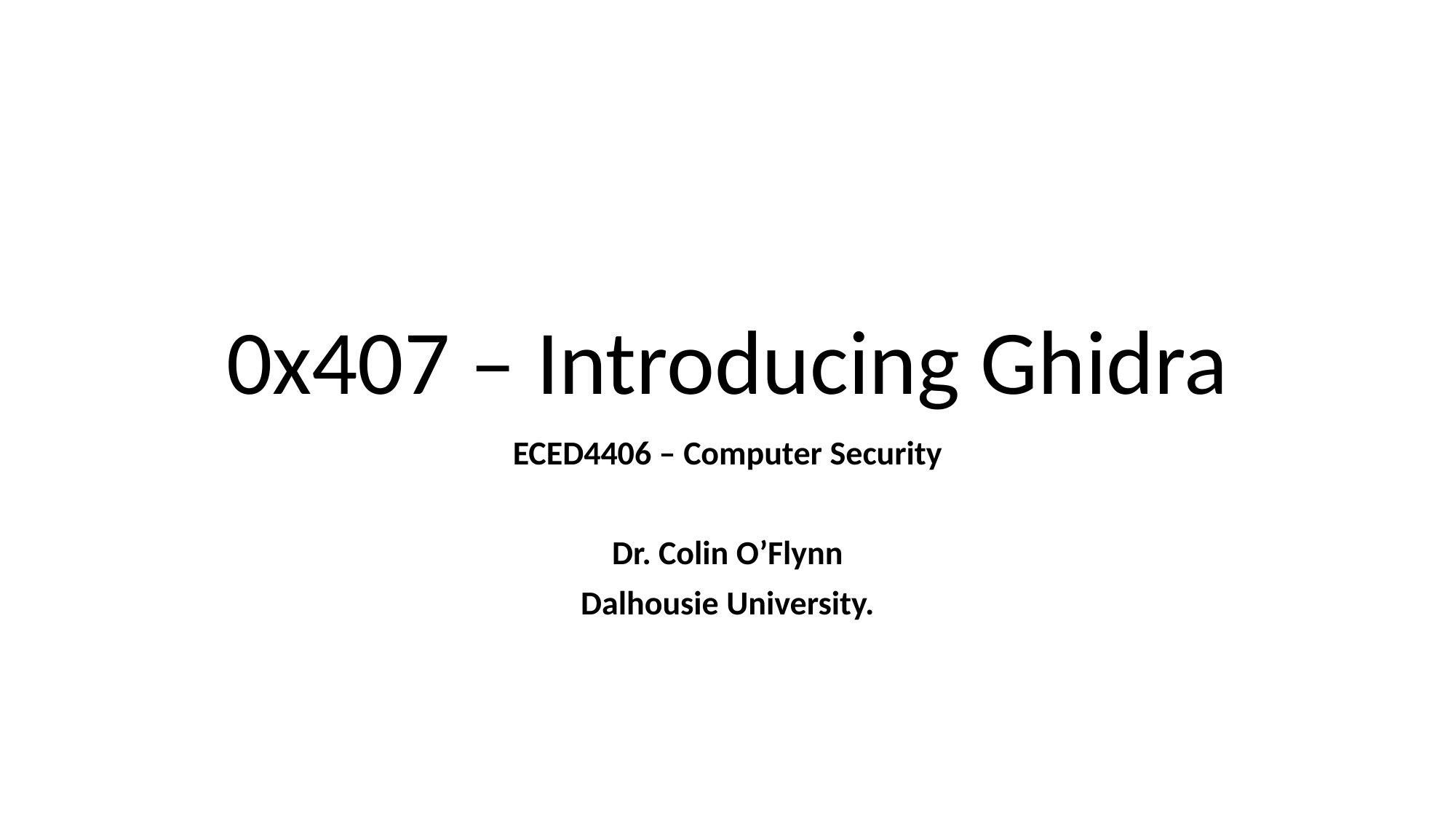

# 0x407 – Introducing Ghidra
ECED4406 – Computer Security

Dr. Colin O’Flynn
Dalhousie University.